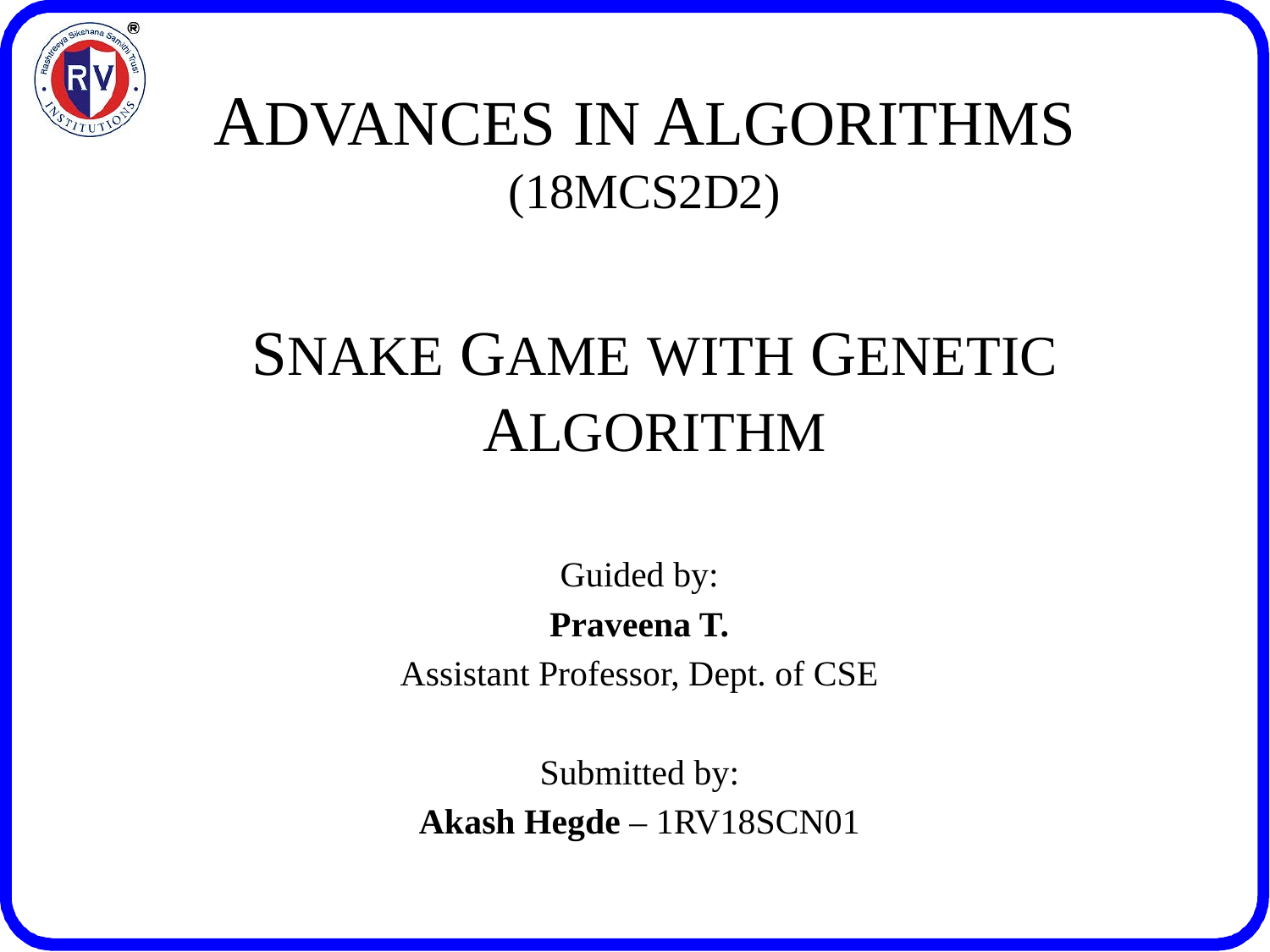

# ADVANCES IN ALGORITHMS (18MCS2D2)
SNAKE GAME WITH GENETIC ALGORITHM

Guided by:
Praveena T.
Assistant Professor, Dept. of CSE

Submitted by:
Akash Hegde – 1RV18SCN01